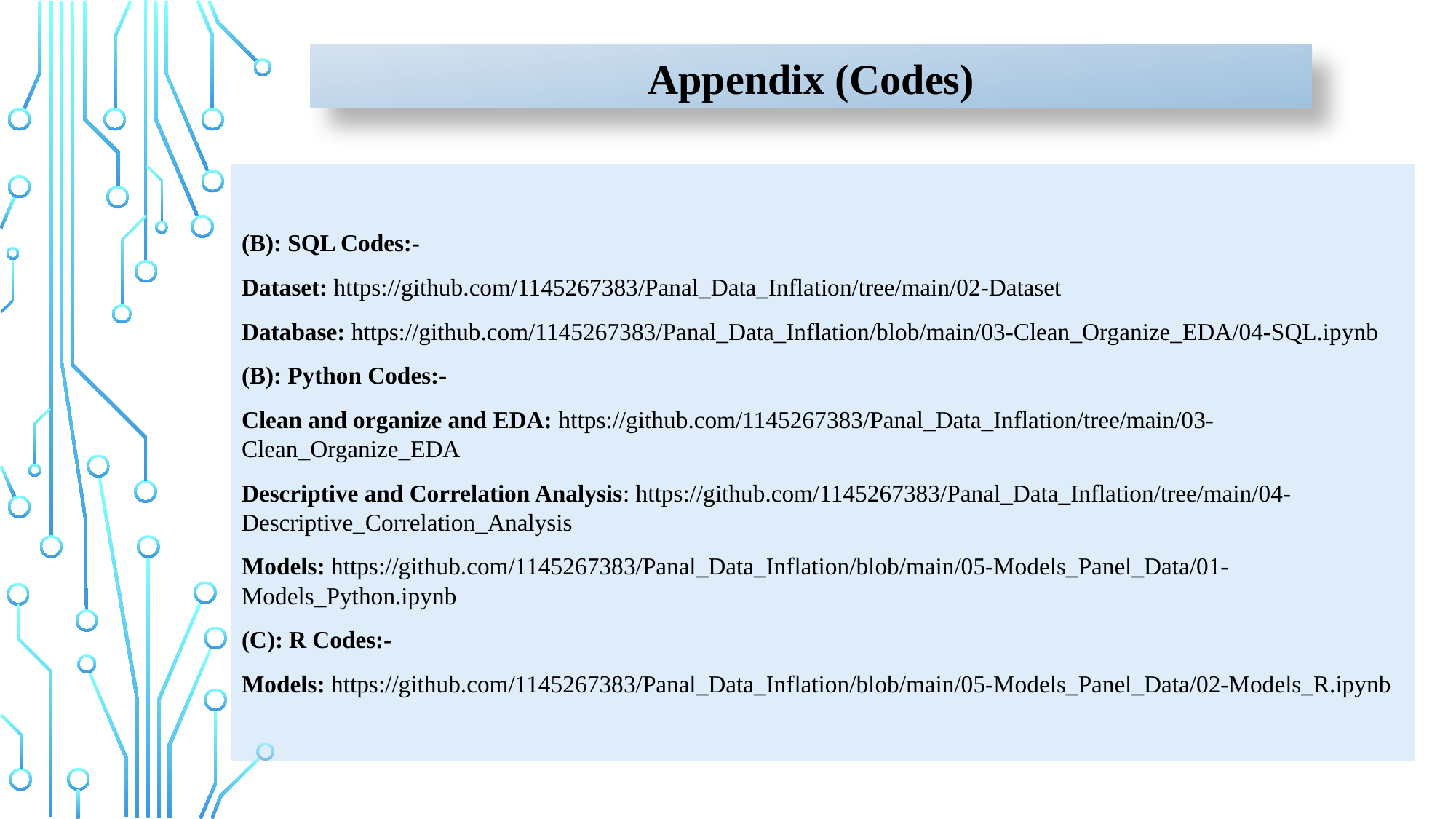

# Appendix (Codes)
(B): SQL Codes:-
Dataset: https://github.com/1145267383/Panal_Data_Inflation/tree/main/02-Dataset
Database: https://github.com/1145267383/Panal_Data_Inflation/blob/main/03-Clean_Organize_EDA/04-SQL.ipynb
(B): Python Codes:-
Clean and organize and EDA: https://github.com/1145267383/Panal_Data_Inflation/tree/main/03-Clean_Organize_EDA
Descriptive and Correlation Analysis: https://github.com/1145267383/Panal_Data_Inflation/tree/main/04-Descriptive_Correlation_Analysis
Models: https://github.com/1145267383/Panal_Data_Inflation/blob/main/05-Models_Panel_Data/01-Models_Python.ipynb
(C): R Codes:-
Models: https://github.com/1145267383/Panal_Data_Inflation/blob/main/05-Models_Panel_Data/02-Models_R.ipynb